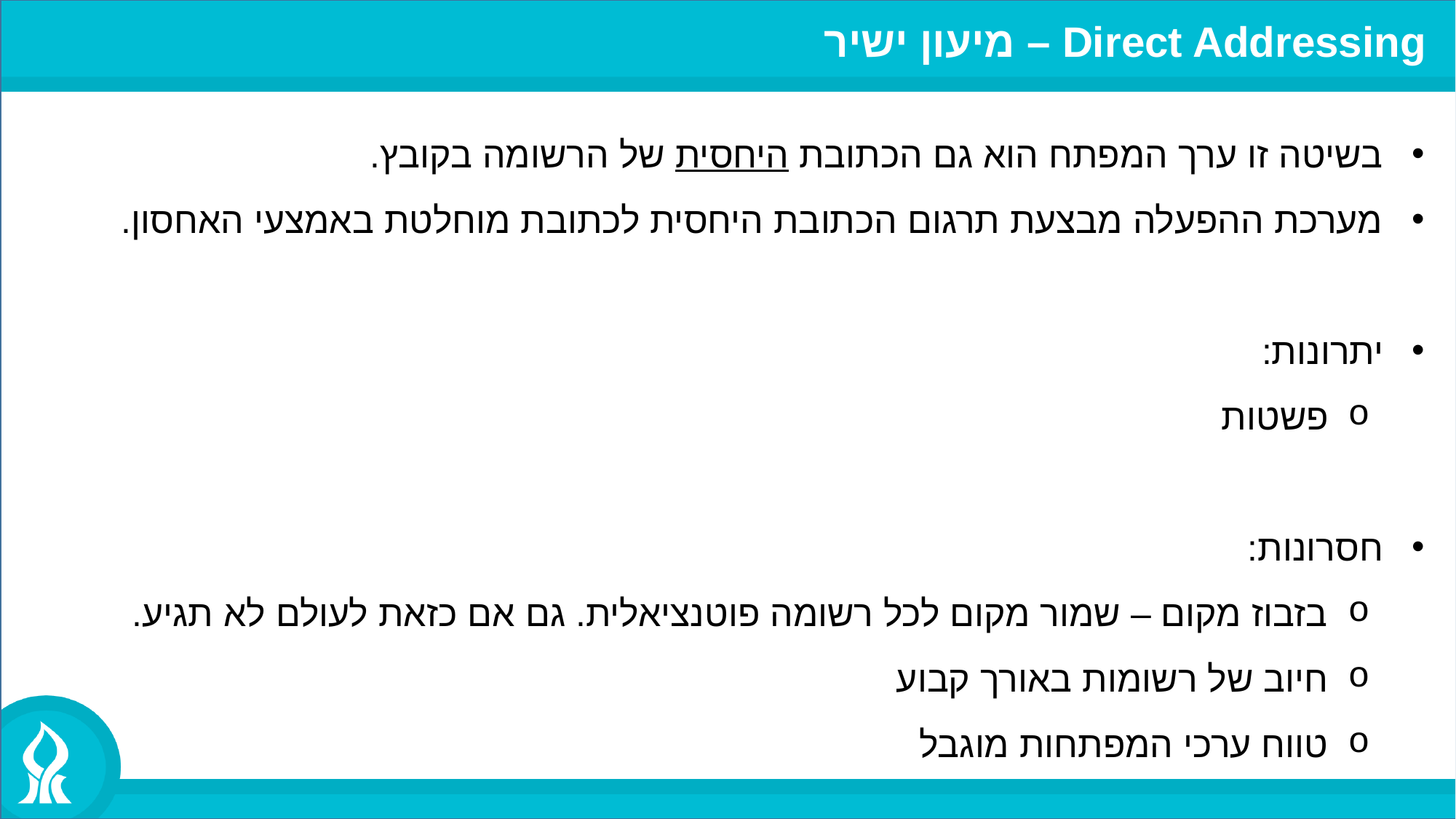

Direct Addressing – מיעון ישיר
בשיטה זו ערך המפתח הוא גם הכתובת היחסית של הרשומה בקובץ.
מערכת ההפעלה מבצעת תרגום הכתובת היחסית לכתובת מוחלטת באמצעי האחסון.

יתרונות:
פשטות

חסרונות:
בזבוז מקום – שמור מקום לכל רשומה פוטנציאלית. גם אם כזאת לעולם לא תגיע.
חיוב של רשומות באורך קבוע
טווח ערכי המפתחות מוגבל